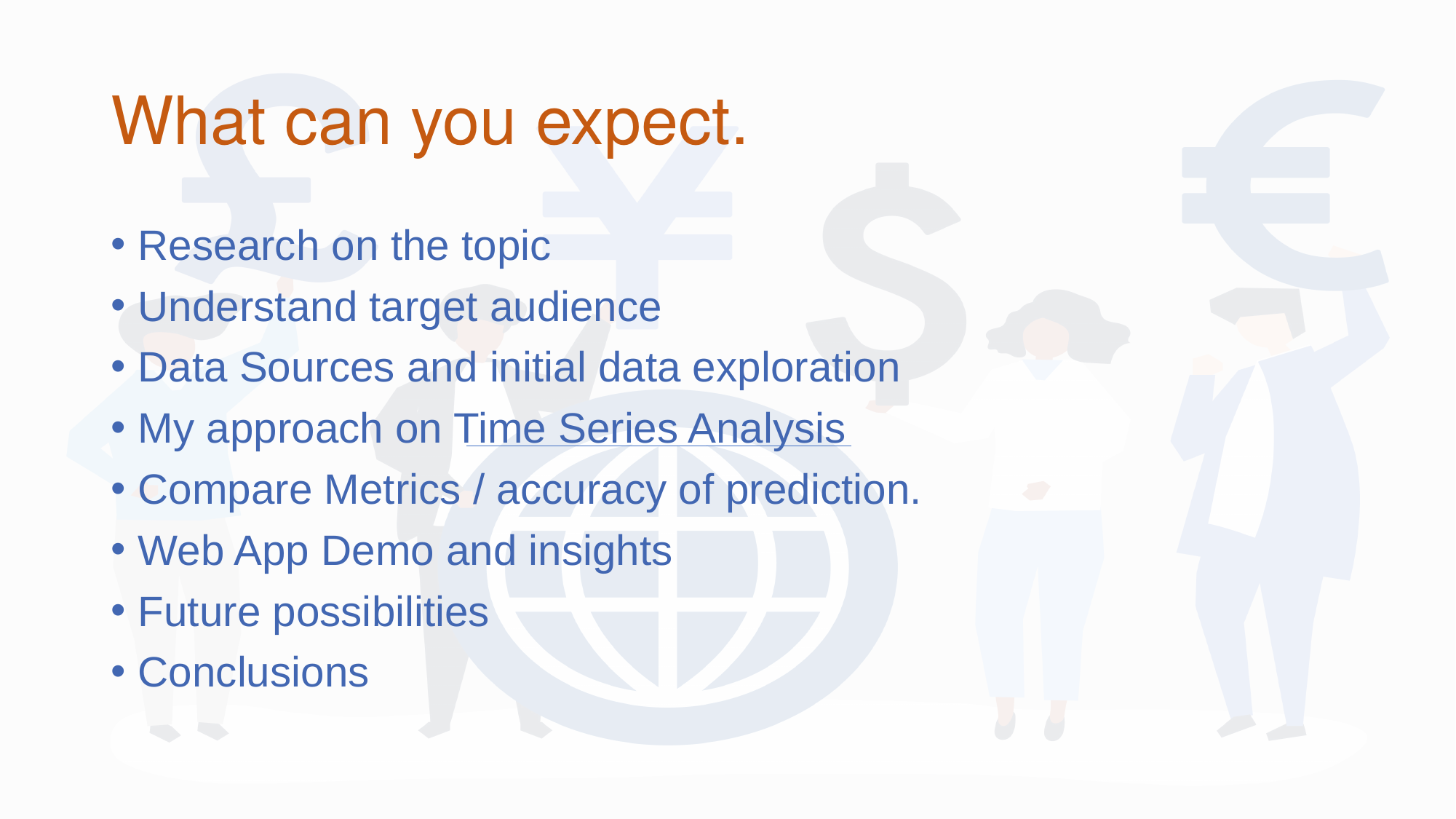

# What can you expect.
Research on the topic
Understand target audience
Data Sources and initial data exploration
My approach on Time Series Analysis
Compare Metrics / accuracy of prediction.
Web App Demo and insights
Future possibilities
Conclusions